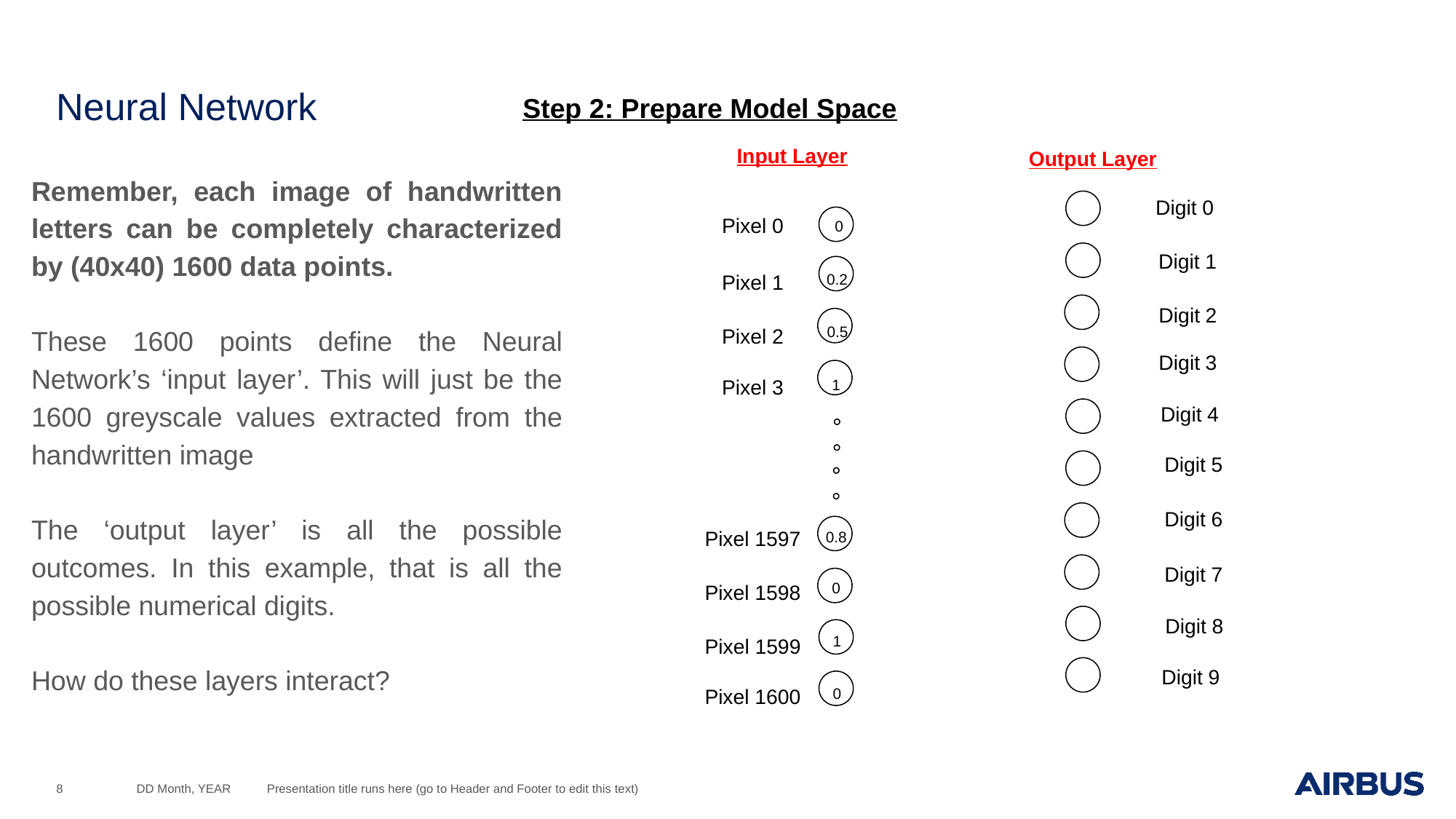

# Neural Network
Step 2: Prepare Model Space
Input Layer
Output Layer
Remember, each image of handwritten letters can be completely characterized by (40x40) 1600 data points.

These 1600 points define the Neural Network’s ‘input layer’. This will just be the 1600 greyscale values extracted from the handwritten image

The ‘output layer’ is all the possible outcomes. In this example, that is all the possible numerical digits.

How do these layers interact?

Digit 0

Digit 1
Digit 2
Digit 3
Digit 4
Digit 5
Digit 6
Digit 7
Digit 8
Digit 9
Pixel 0
Pixel 1
Pixel 2
Pixel 3
Pixel 1597
Pixel 1598
Pixel 1599
Pixel 1600
0
0.2
0.5
1
0.8
0
1
0

8
DD Month, YEAR
Presentation title runs here (go to Header and Footer to edit this text)